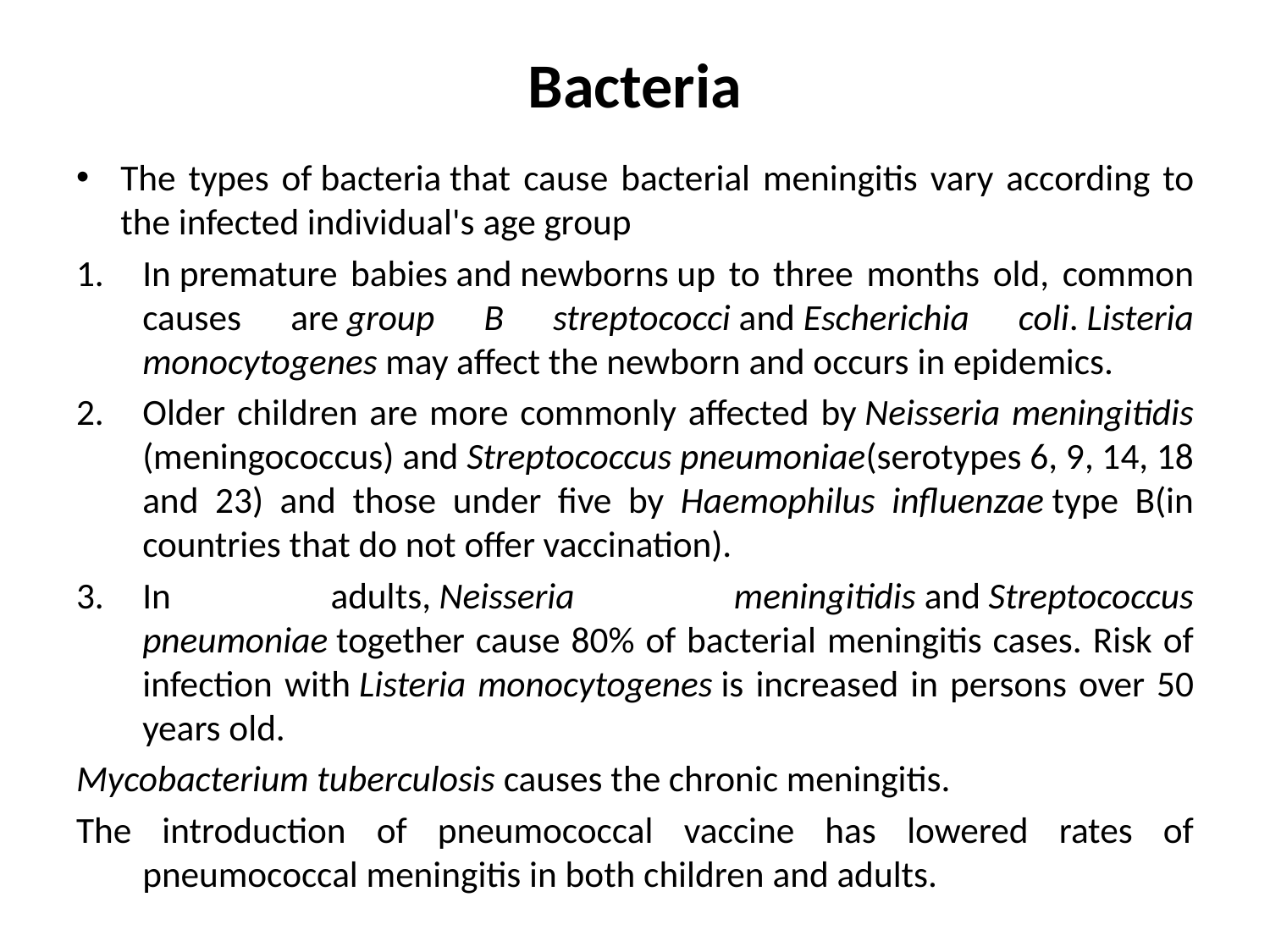

# Bacteria
The types of bacteria that cause bacterial meningitis vary according to the infected individual's age group
In premature babies and newborns up to three months old, common causes are group B streptococci and Escherichia coli. Listeria monocytogenes may affect the newborn and occurs in epidemics.
Older children are more commonly affected by Neisseria meningitidis (meningococcus) and Streptococcus pneumoniae(serotypes 6, 9, 14, 18 and 23) and those under five by Haemophilus influenzae type B(in countries that do not offer vaccination).
In adults, Neisseria meningitidis and Streptococcus pneumoniae together cause 80% of bacterial meningitis cases. Risk of infection with Listeria monocytogenes is increased in persons over 50 years old.
Mycobacterium tuberculosis causes the chronic meningitis.
The introduction of pneumococcal vaccine has lowered rates of pneumococcal meningitis in both children and adults.